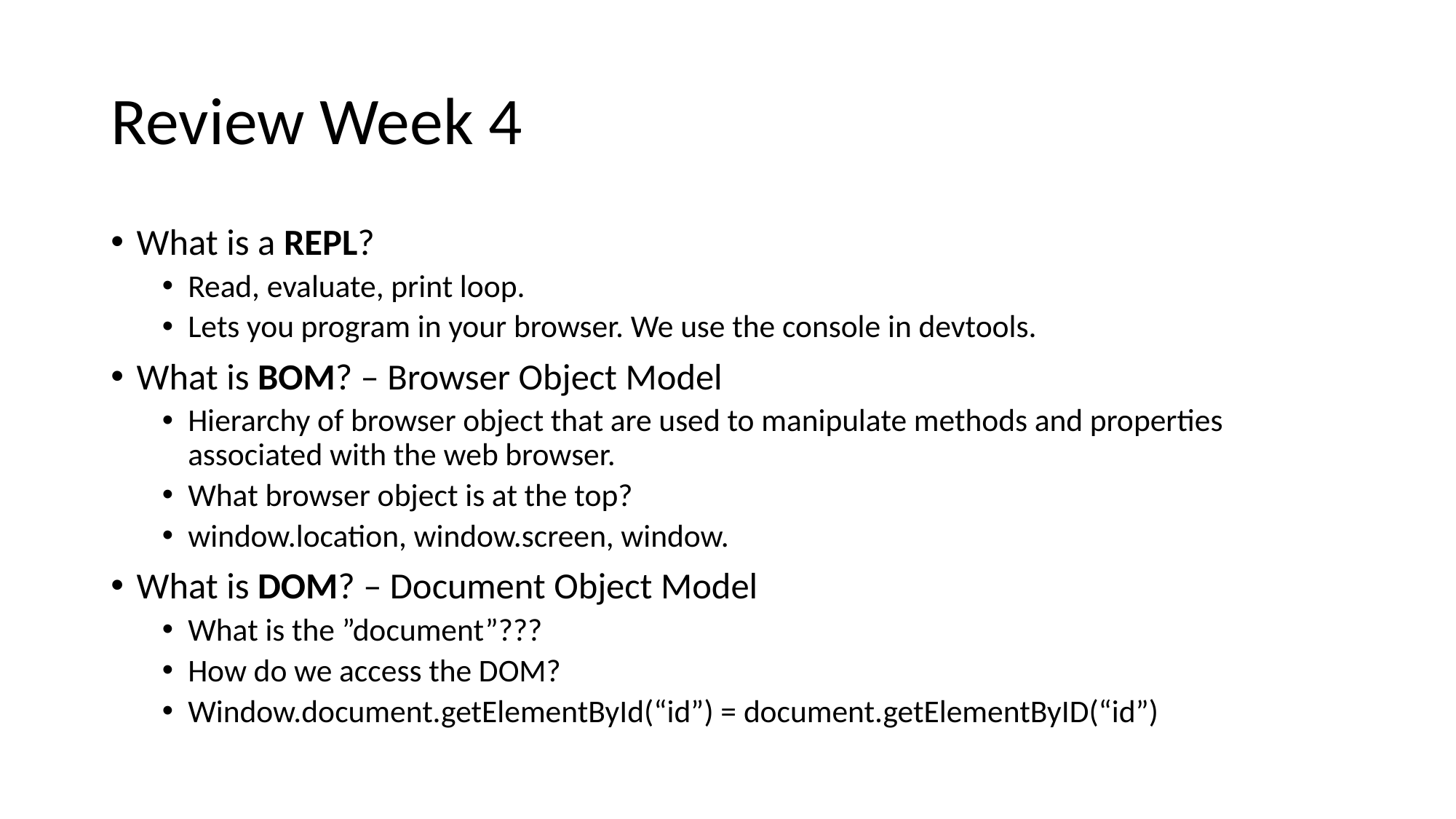

# Review Week 4
What is a REPL?
Read, evaluate, print loop.
Lets you program in your browser. We use the console in devtools.
What is BOM? – Browser Object Model
Hierarchy of browser object that are used to manipulate methods and properties associated with the web browser.
What browser object is at the top?
window.location, window.screen, window.
What is DOM? – Document Object Model
What is the ”document”???
How do we access the DOM?
Window.document.getElementById(“id”) = document.getElementByID(“id”)